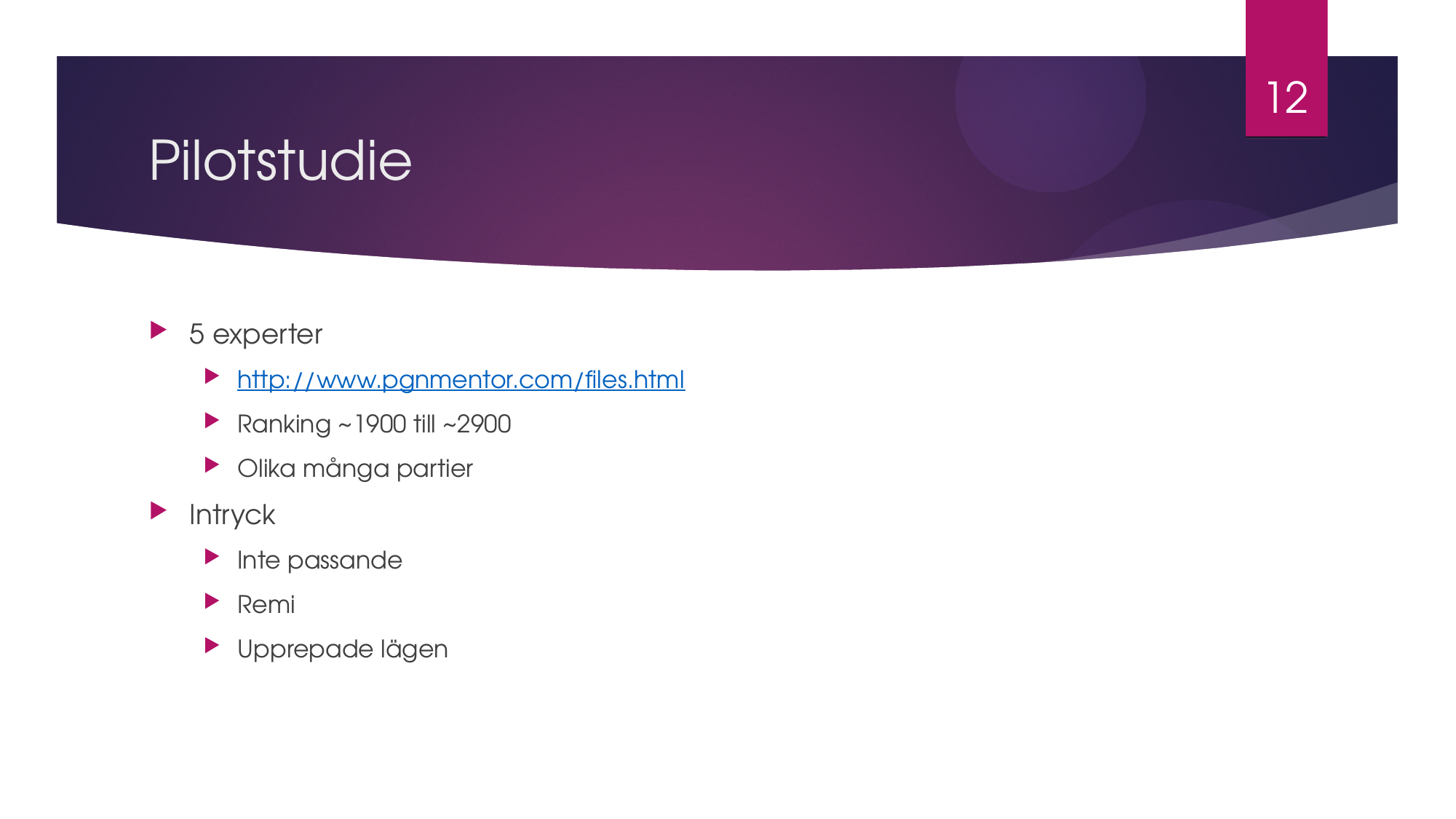

12
# Pilotstudie
5 experter
http://www.pgnmentor.com/files.html
Ranking ~1900 till ~2900
Olika många partier
Intryck
Inte passande
Remi
Upprepade lägen